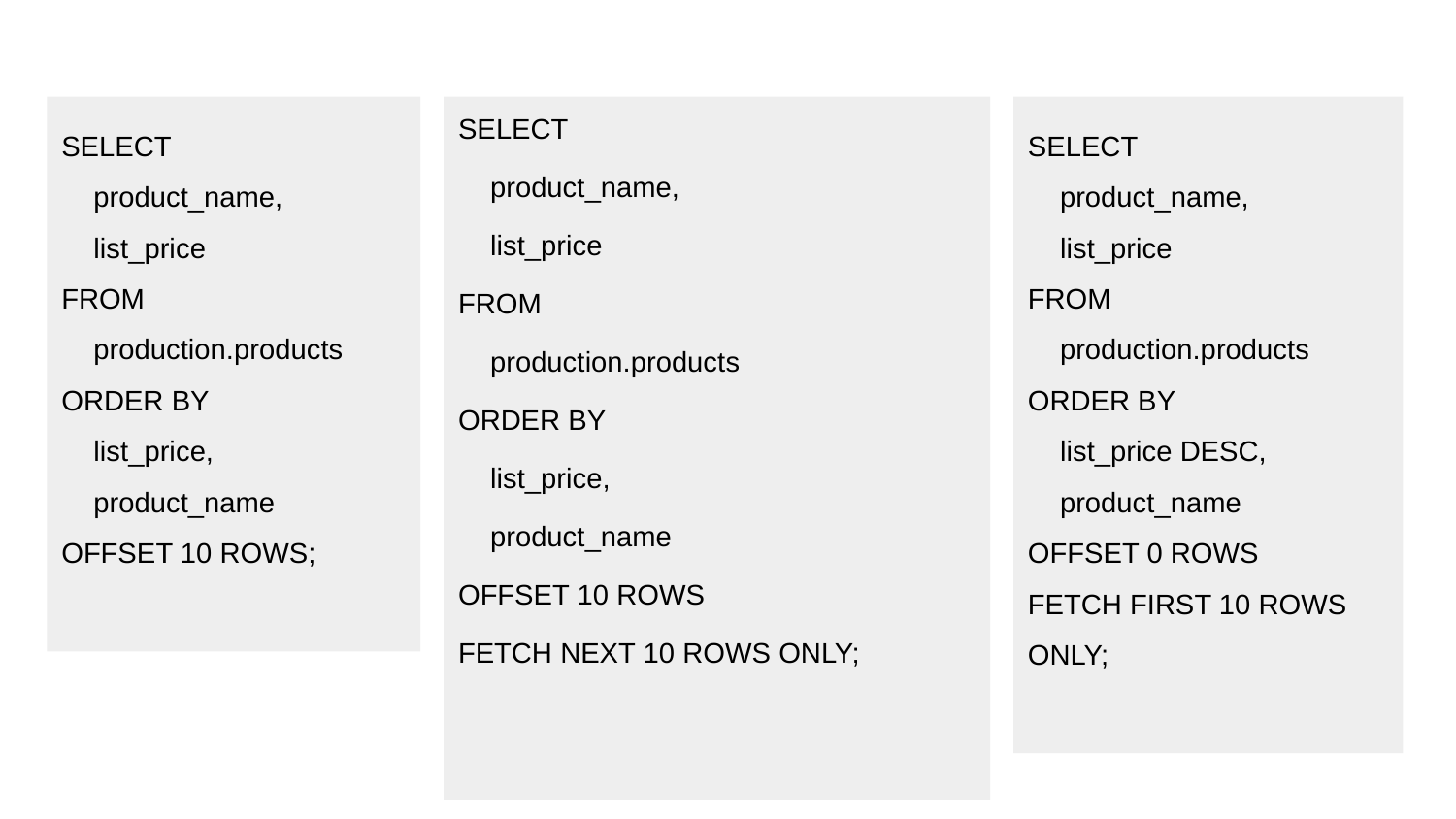

SELECT
    product_name,
    list_price
FROM
    production.products
ORDER BY
    list_price,
    product_name
OFFSET 10 ROWS;

SELECT
    product_name,
    list_price
FROM
    production.products
ORDER BY
    list_price,
    product_name
OFFSET 10 ROWS
FETCH NEXT 10 ROWS ONLY;

SELECT
    product_name,
    list_price
FROM
    production.products
ORDER BY
    list_price DESC,
    product_name
OFFSET 0 ROWS
FETCH FIRST 10 ROWS ONLY;